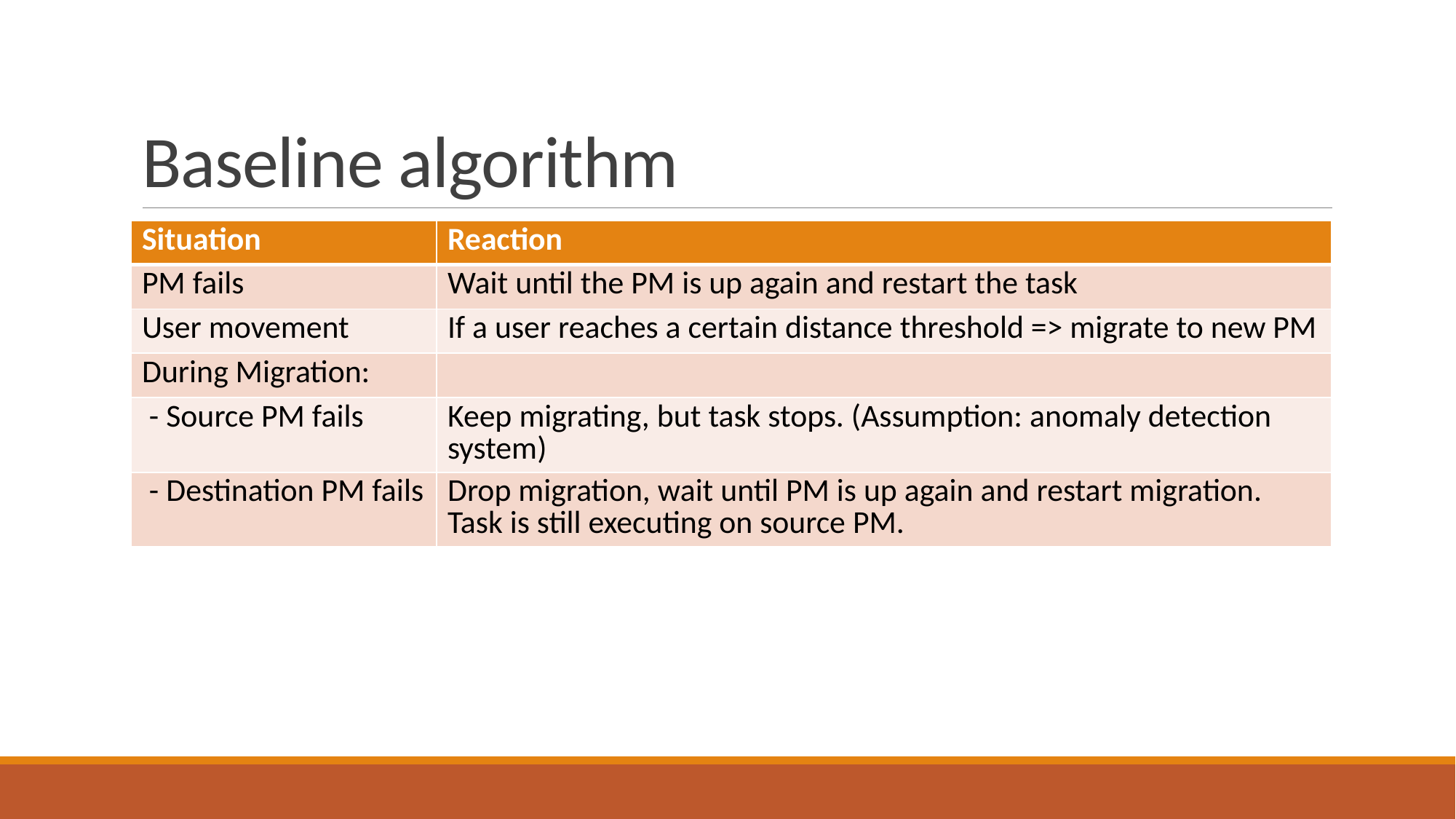

# Baseline algorithm
| Situation | Reaction |
| --- | --- |
| PM fails | Wait until the PM is up again and restart the task |
| User movement | If a user reaches a certain distance threshold => migrate to new PM |
| During Migration: |  |
| - Source PM fails | Keep migrating, but task stops. (Assumption: anomaly detection system) |
| - Destination PM fails | Drop migration, wait until PM is up again and restart migration. Task is still executing on source PM. |